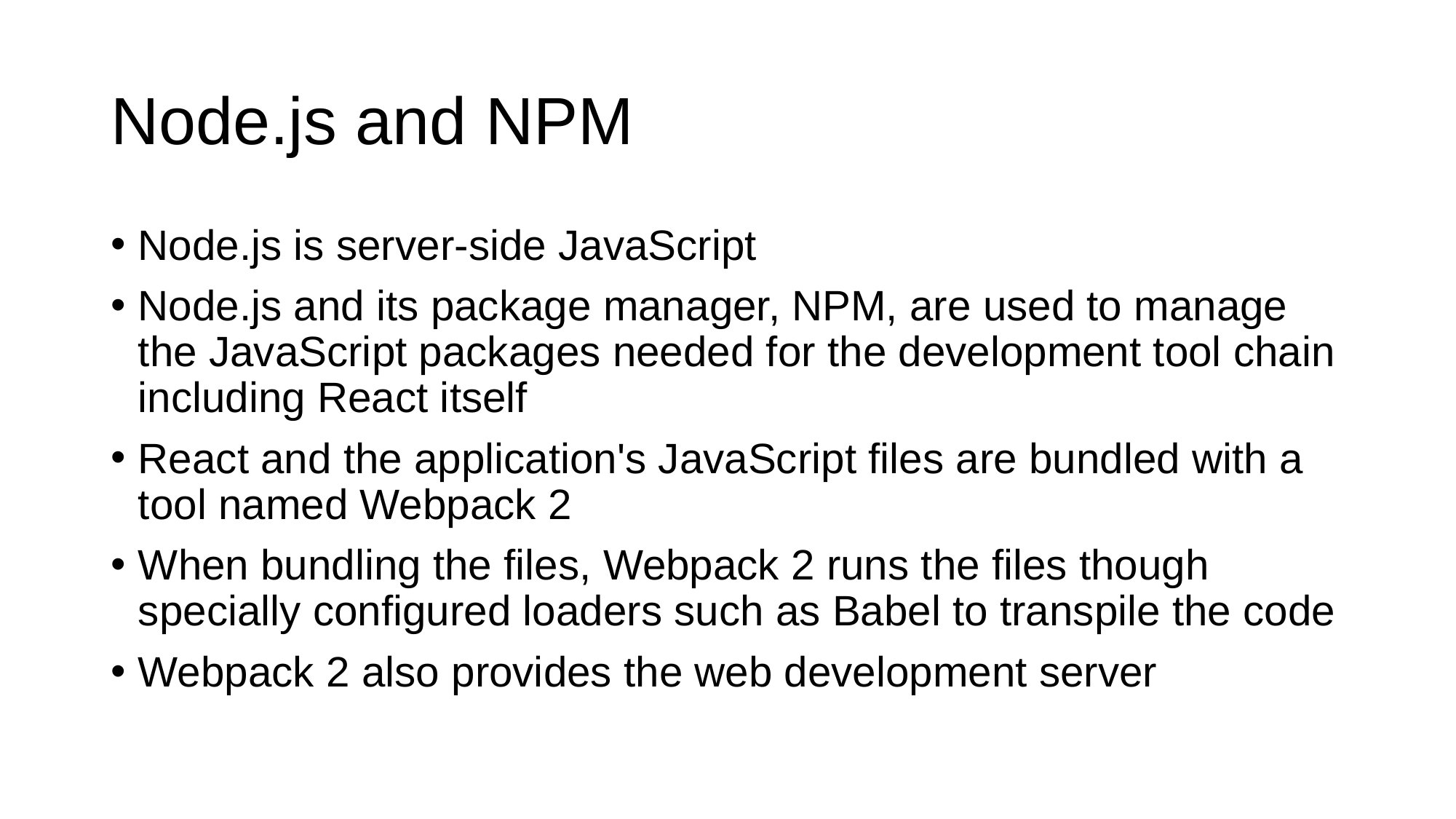

# Node.js and NPM
Node.js is server-side JavaScript
Node.js and its package manager, NPM, are used to manage the JavaScript packages needed for the development tool chain including React itself
React and the application's JavaScript files are bundled with a tool named Webpack 2
When bundling the files, Webpack 2 runs the files though specially configured loaders such as Babel to transpile the code
Webpack 2 also provides the web development server